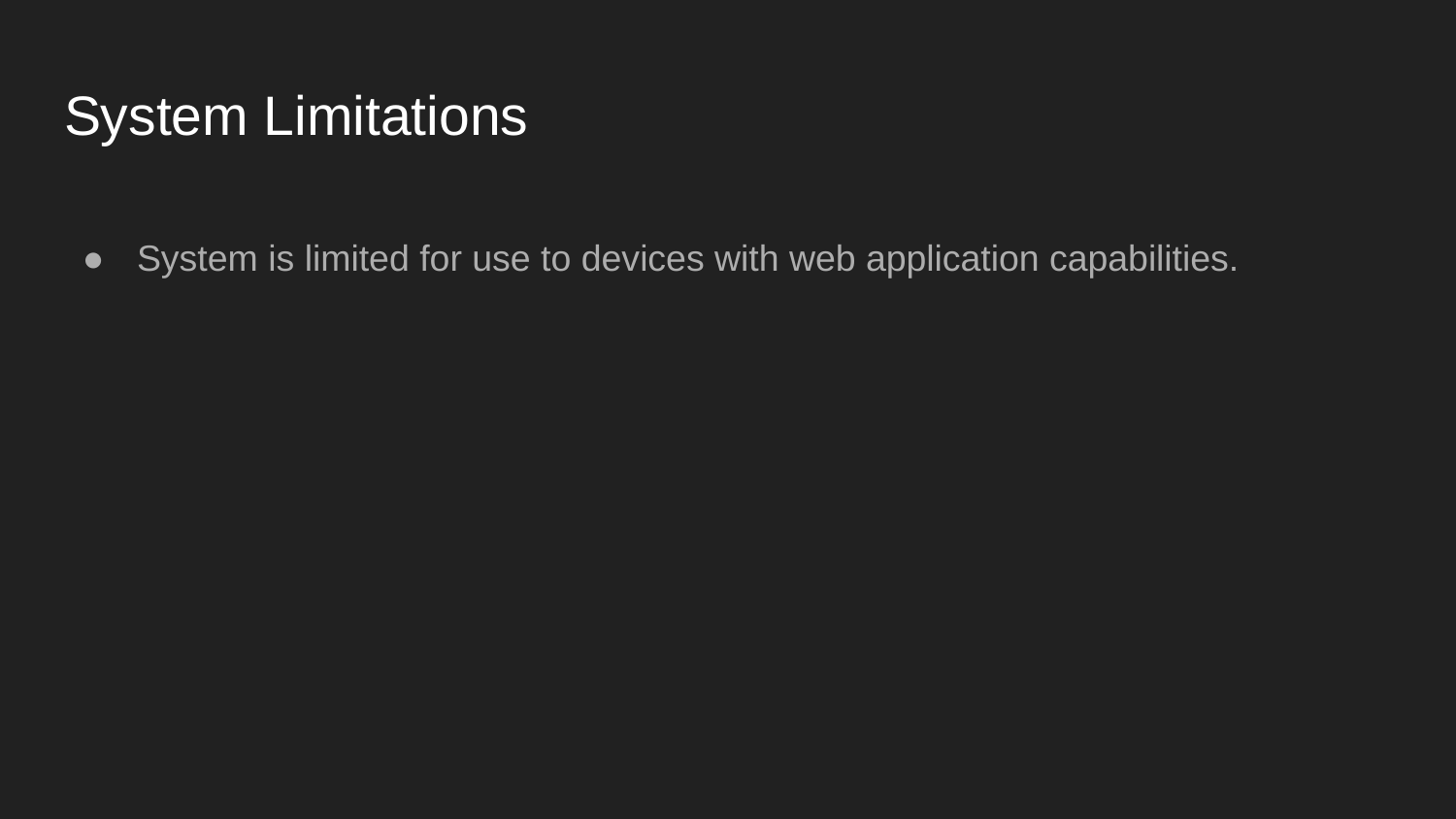

# System Limitations
System is limited for use to devices with web application capabilities.